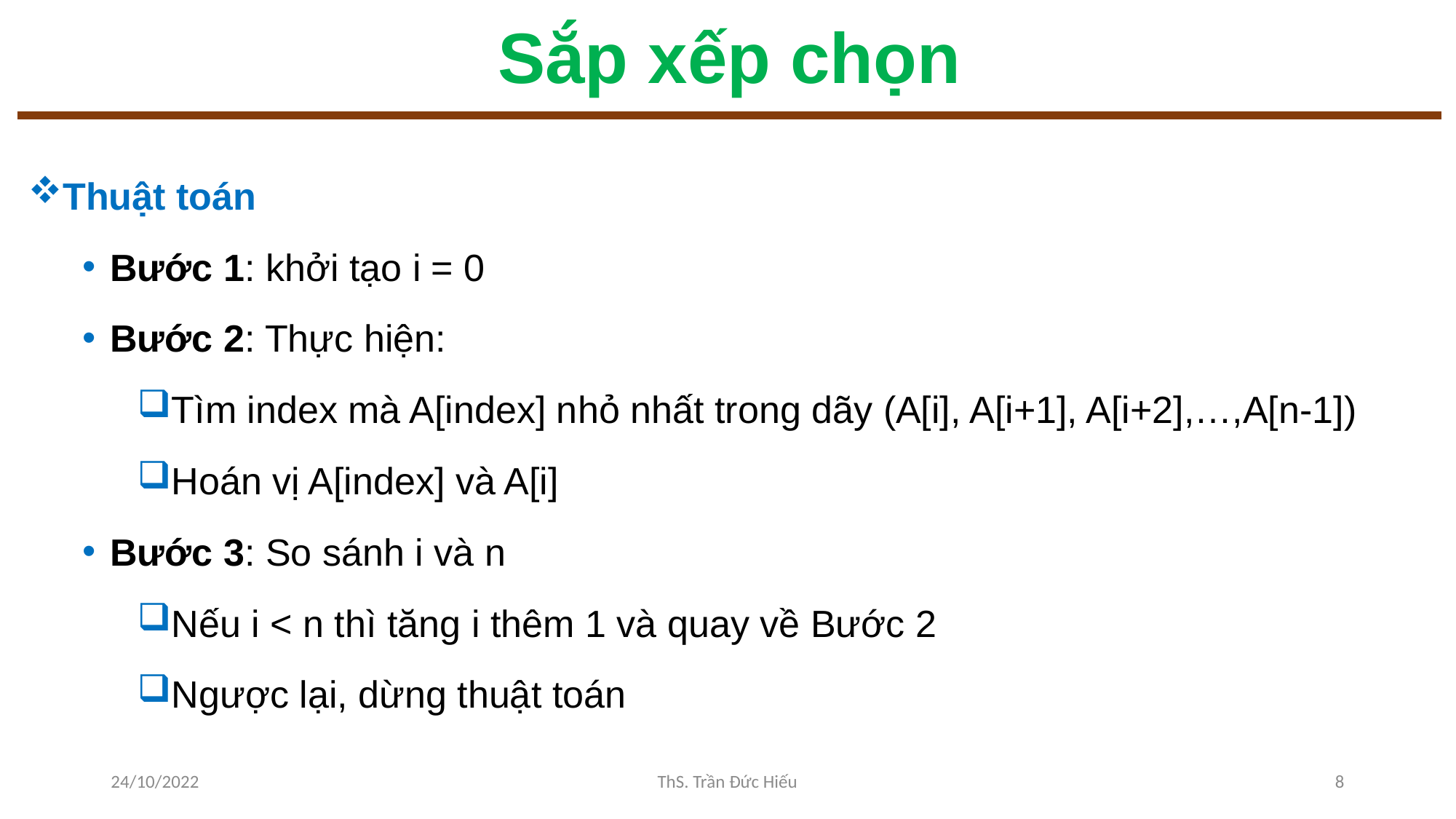

# Sắp xếp chọn
Thuật toán
Bước 1: khởi tạo i = 0
Bước 2: Thực hiện:
Tìm index mà A[index] nhỏ nhất trong dãy (A[i], A[i+1], A[i+2],…,A[n-1])
Hoán vị A[index] và A[i]
Bước 3: So sánh i và n
Nếu i < n thì tăng i thêm 1 và quay về Bước 2
Ngược lại, dừng thuật toán
24/10/2022
ThS. Trần Đức Hiếu
8